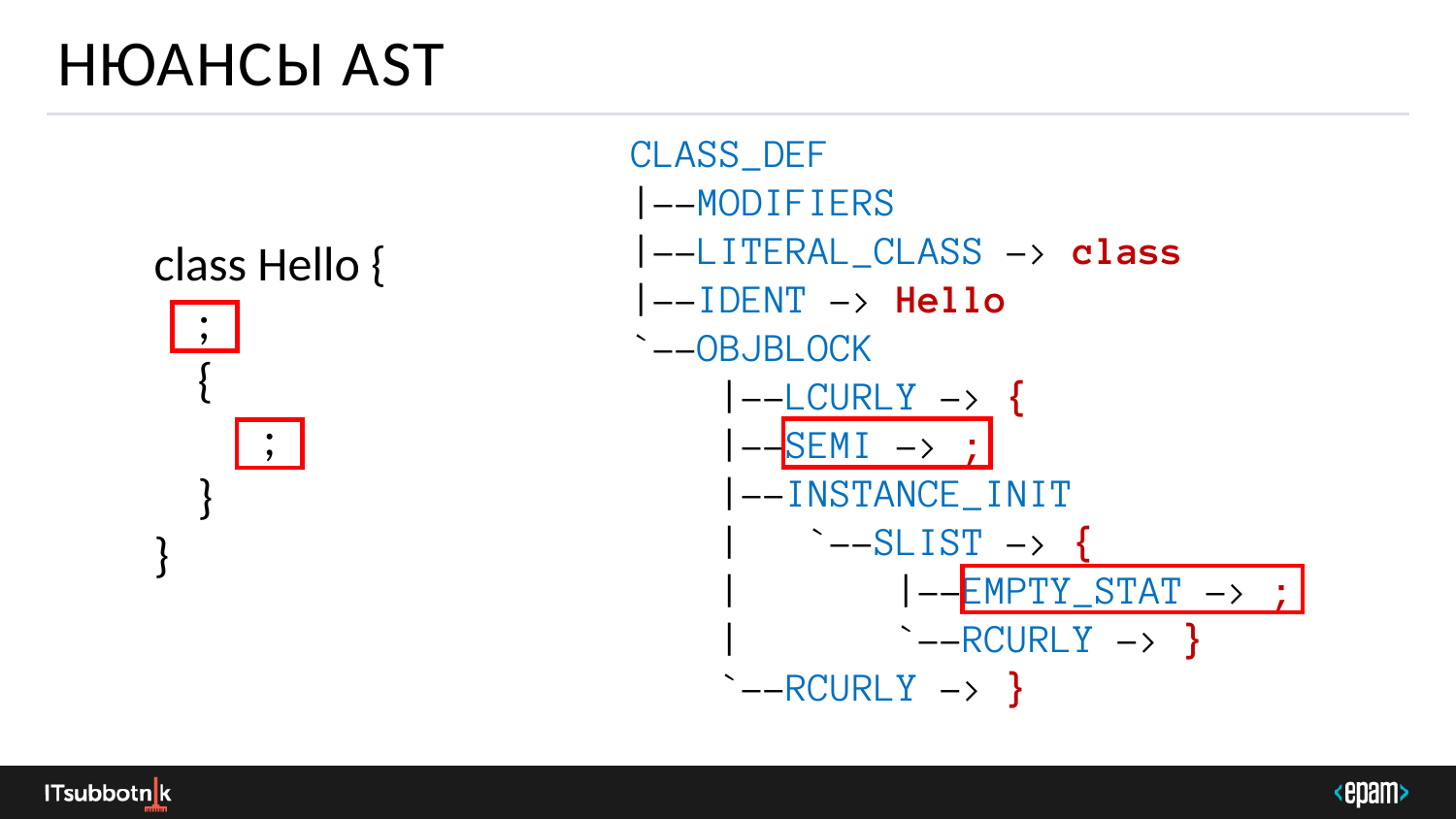

# Нюансы AST
CLASS_DEF
|--MODIFIERS
|--LITERAL_CLASS -> class
|--IDENT -> Hello
`--OBJBLOCK
    |--LCURLY -> {
    |--SEMI -> ;
    |--INSTANCE_INIT
    |   `--SLIST -> {
    |       |--EMPTY_STAT -> ;
    |       `--RCURLY -> }
    `--RCURLY -> }
class Hello {
    ;
    {
          ;
    }
}